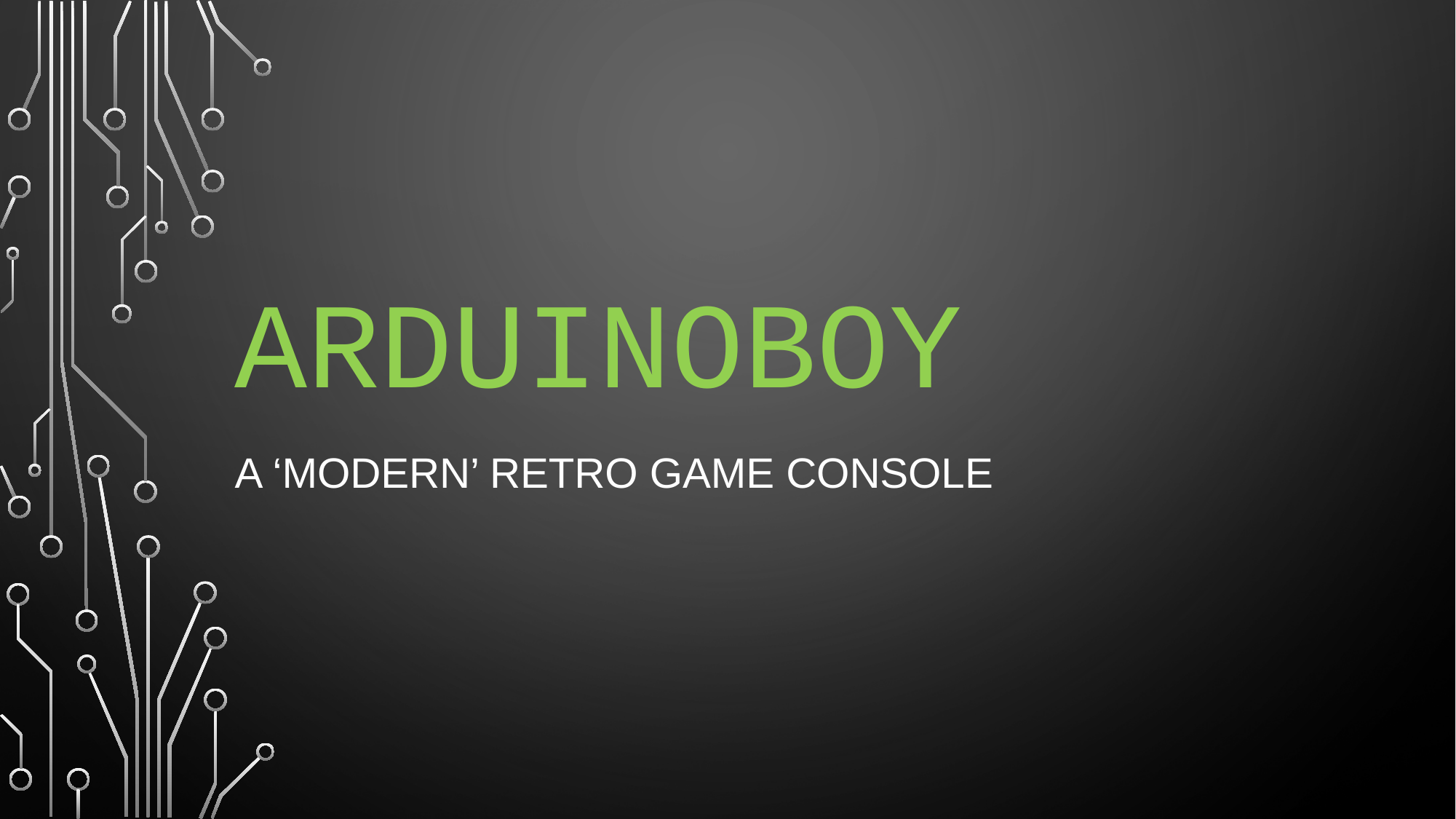

# ArduinoBoy
A ‘modern’ retro game console